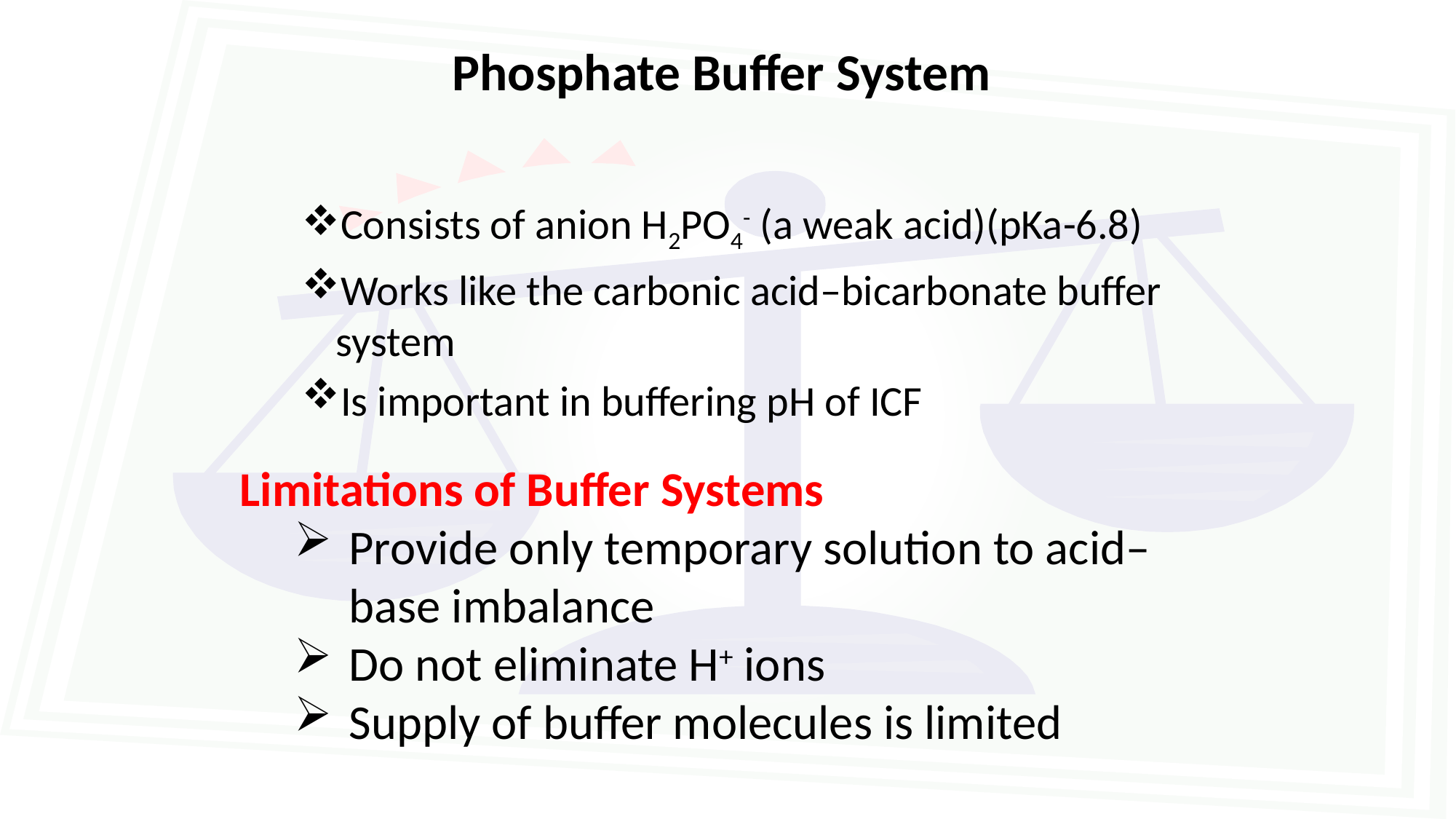

# Phosphate Buffer System
Consists of anion H2PO4- (a weak acid)(pKa-6.8)
Works like the carbonic acid–bicarbonate buffer system
Is important in buffering pH of ICF
Limitations of Buffer Systems
Provide only temporary solution to acid–base imbalance
Do not eliminate H+ ions
Supply of buffer molecules is limited